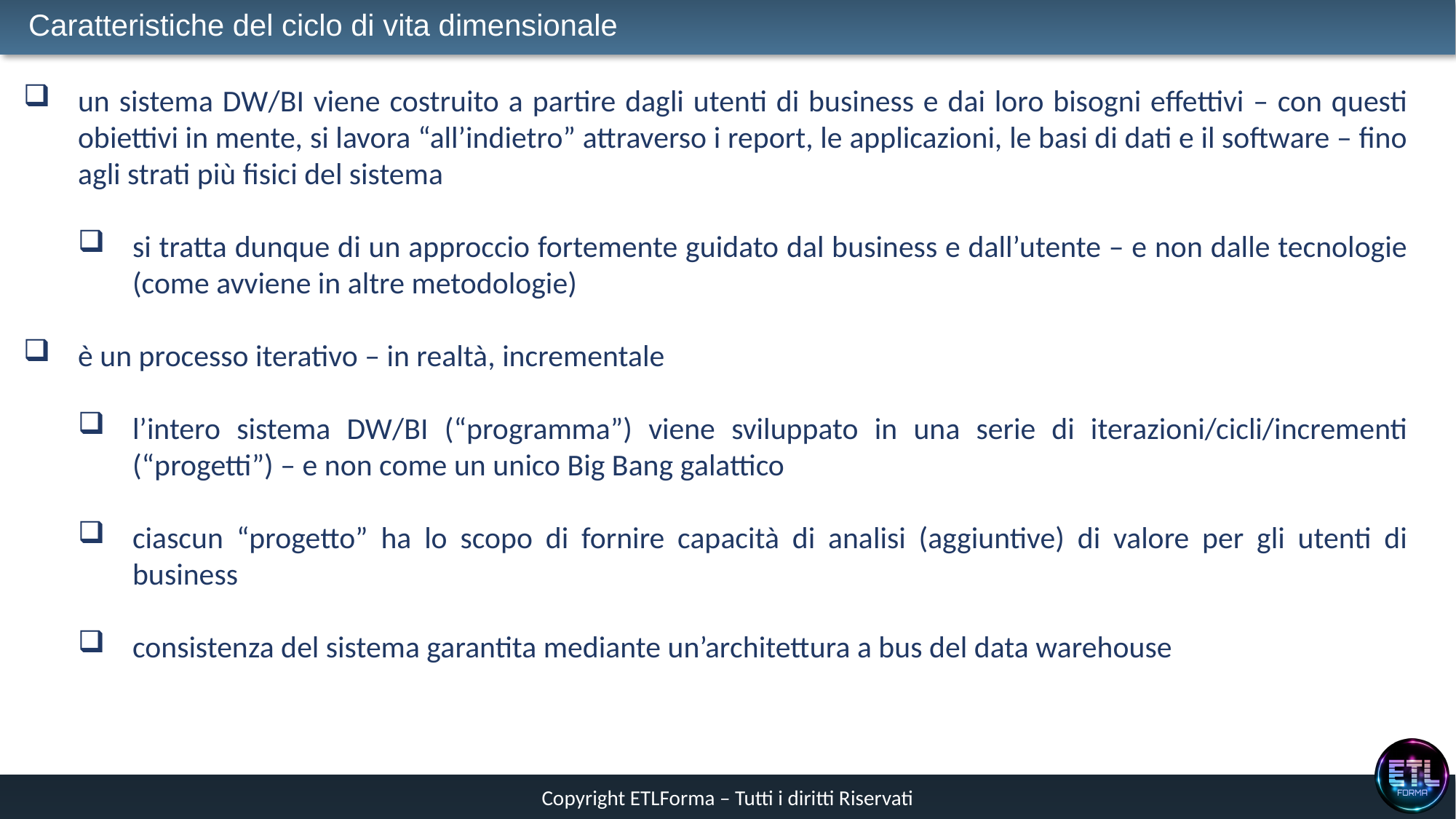

# Caratteristiche del ciclo di vita dimensionale
un sistema DW/BI viene costruito a partire dagli utenti di business e dai loro bisogni effettivi – con questi obiettivi in mente, si lavora “all’indietro” attraverso i report, le applicazioni, le basi di dati e il software – fino agli strati più fisici del sistema

si tratta dunque di un approccio fortemente guidato dal business e dall’utente – e non dalle tecnologie (come avviene in altre metodologie)

è un processo iterativo – in realtà, incrementale

l’intero sistema DW/BI (“programma”) viene sviluppato in una serie di iterazioni/cicli/incrementi (“progetti”) – e non come un unico Big Bang galattico

ciascun “progetto” ha lo scopo di fornire capacità di analisi (aggiuntive) di valore per gli utenti di business

consistenza del sistema garantita mediante un’architettura a bus del data warehouse